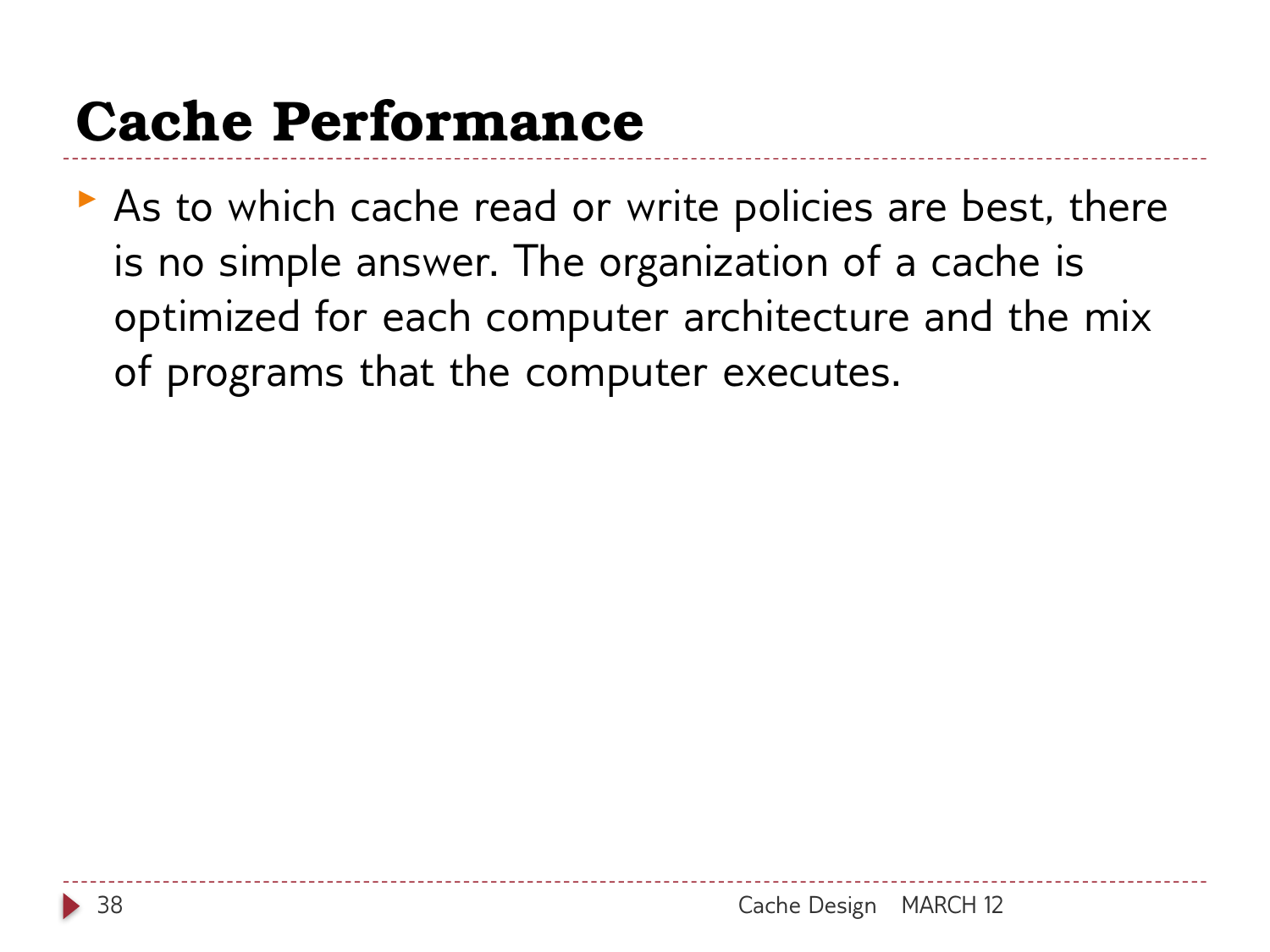

# Cache Performance
As to which cache read or write policies are best, there is no simple answer. The organization of a cache is optimized for each computer architecture and the mix of programs that the computer executes.
38
Cache Design
MARCH 12